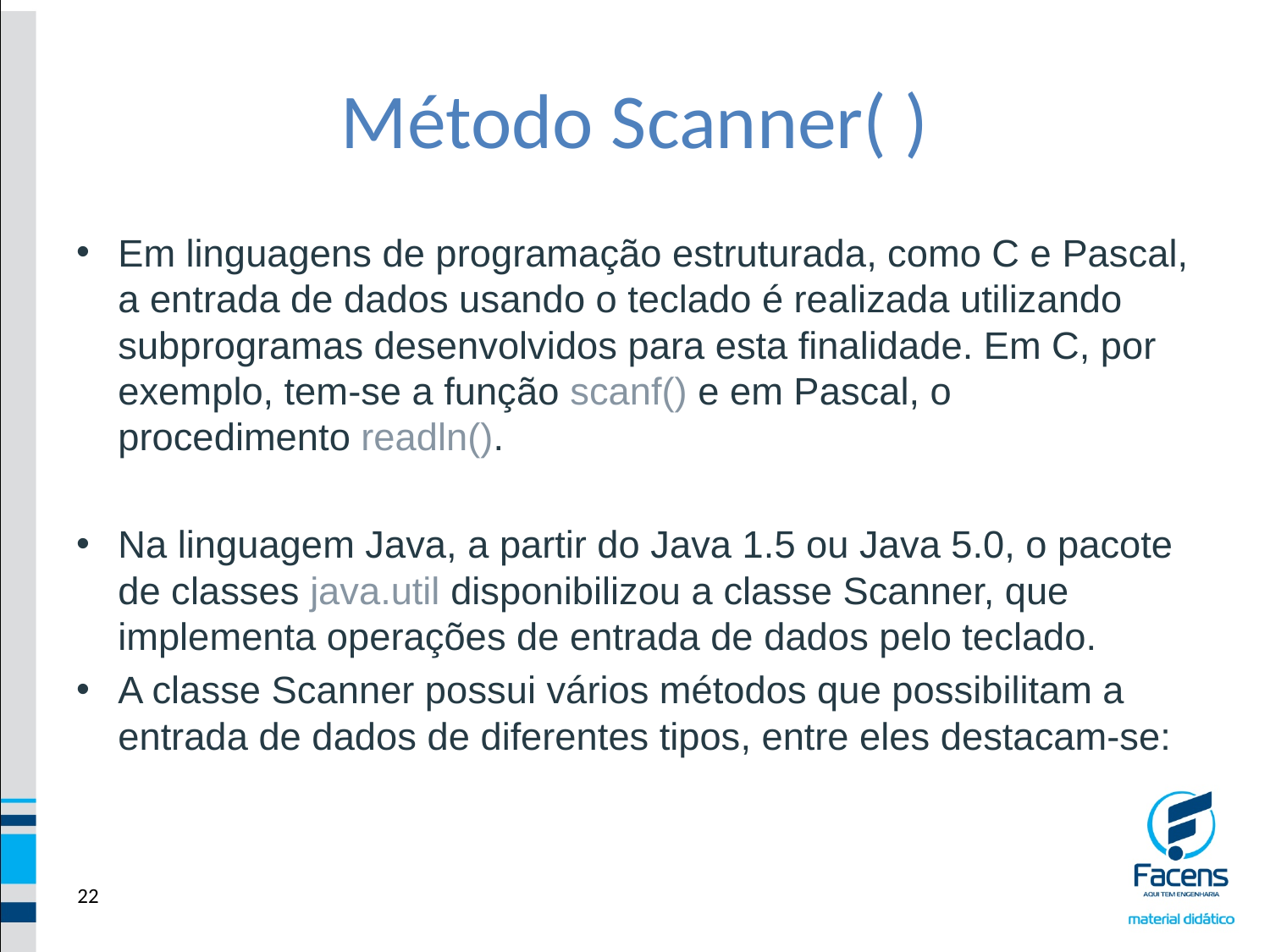

# Método Scanner( )
Em linguagens de programação estruturada, como C e Pascal, a entrada de dados usando o teclado é realizada utilizando subprogramas desenvolvidos para esta finalidade. Em C, por exemplo, tem-se a função scanf() e em Pascal, o procedimento readln().

Na linguagem Java, a partir do Java 1.5 ou Java 5.0, o pacote de classes java.util disponibilizou a classe Scanner, que implementa operações de entrada de dados pelo teclado.
A classe Scanner possui vários métodos que possibilitam a entrada de dados de diferentes tipos, entre eles destacam-se: